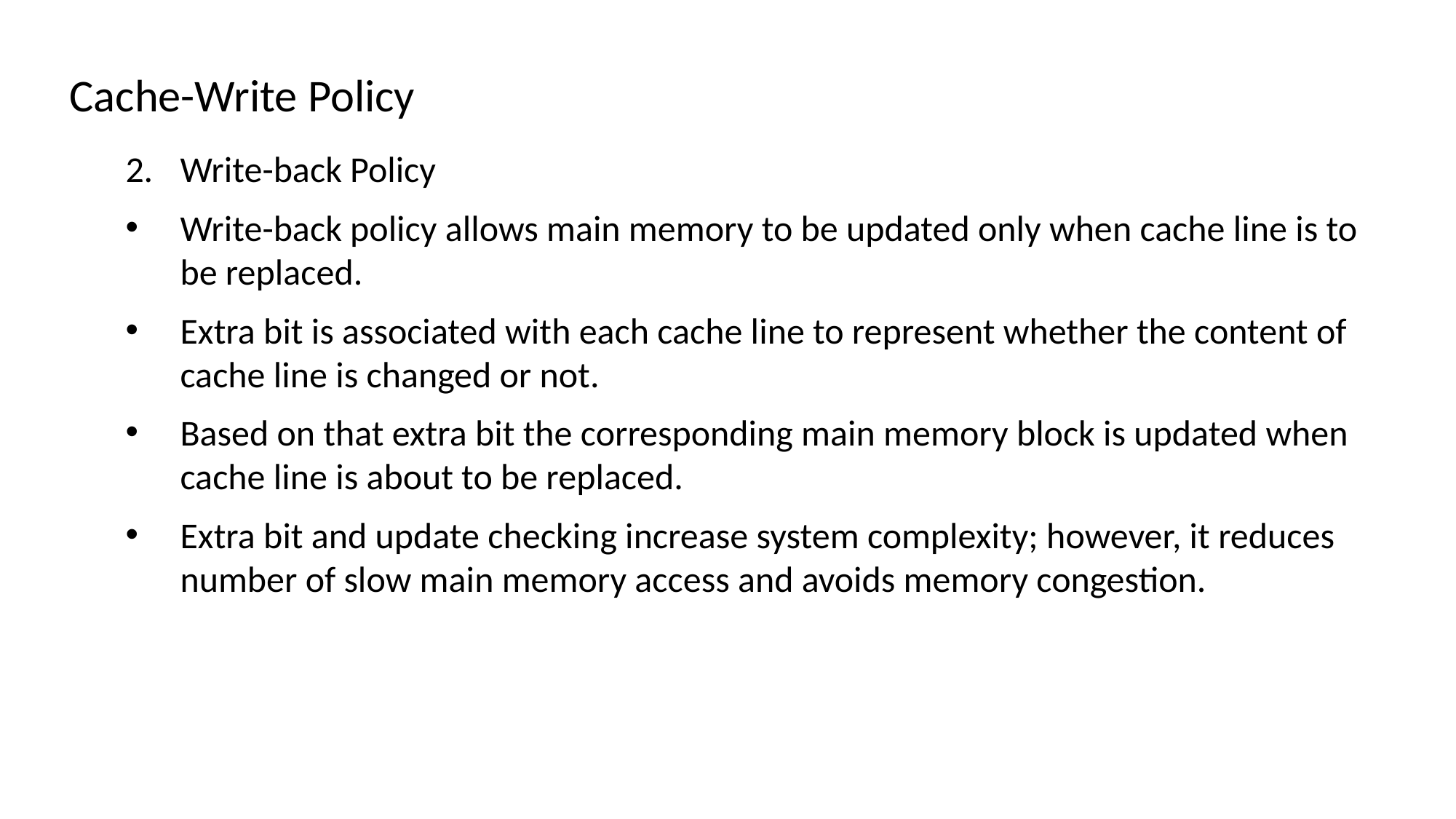

# Cache-Write Policy
Write-back Policy
Write-back policy allows main memory to be updated only when cache line is to be replaced.
Extra bit is associated with each cache line to represent whether the content of cache line is changed or not.
Based on that extra bit the corresponding main memory block is updated when cache line is about to be replaced.
Extra bit and update checking increase system complexity; however, it reduces number of slow main memory access and avoids memory congestion.